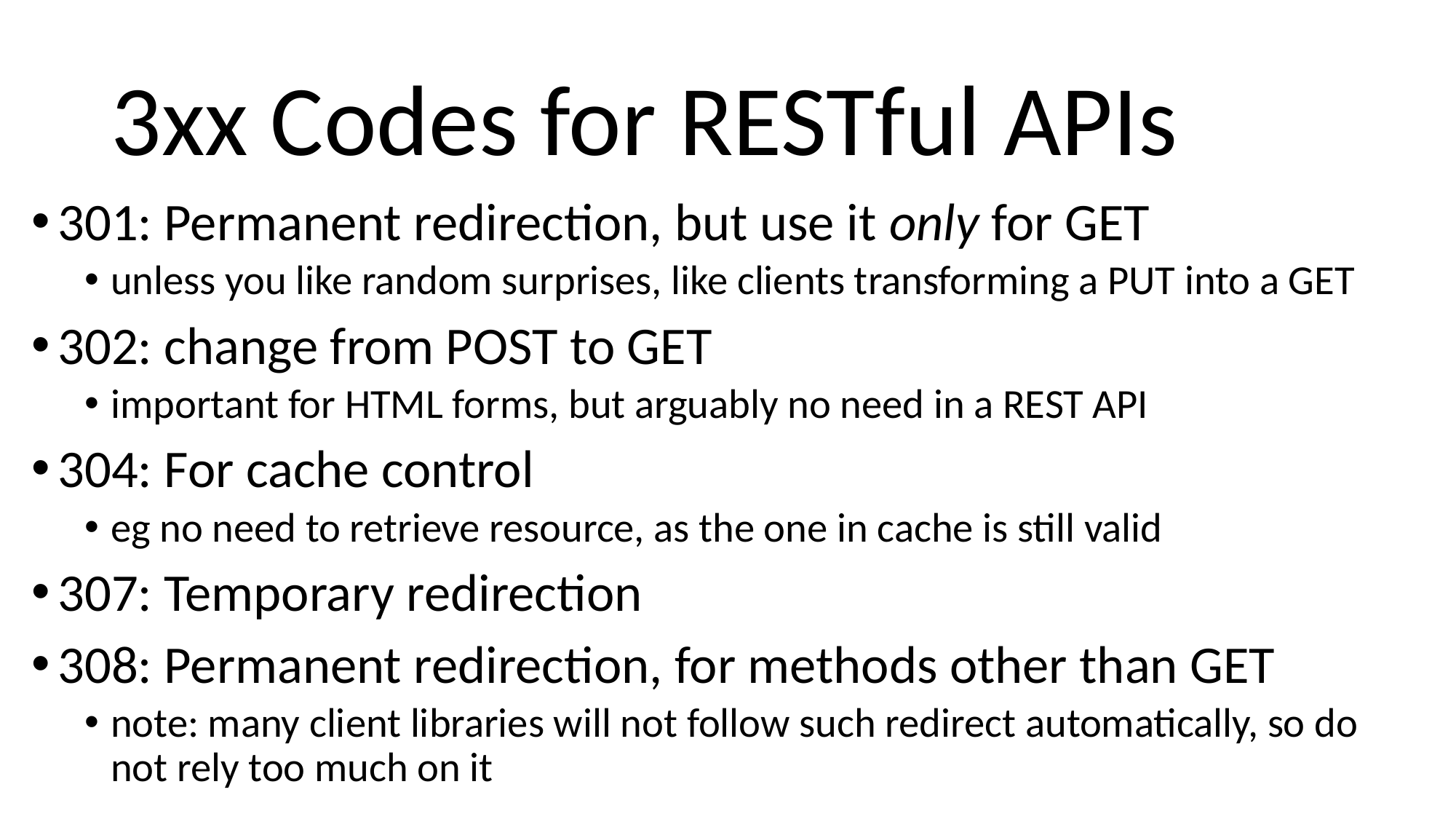

# 3xx Codes for RESTful APIs
301: Permanent redirection, but use it only for GET
unless you like random surprises, like clients transforming a PUT into a GET
302: change from POST to GET
important for HTML forms, but arguably no need in a REST API
304: For cache control
eg no need to retrieve resource, as the one in cache is still valid
307: Temporary redirection
308: Permanent redirection, for methods other than GET
note: many client libraries will not follow such redirect automatically, so do not rely too much on it